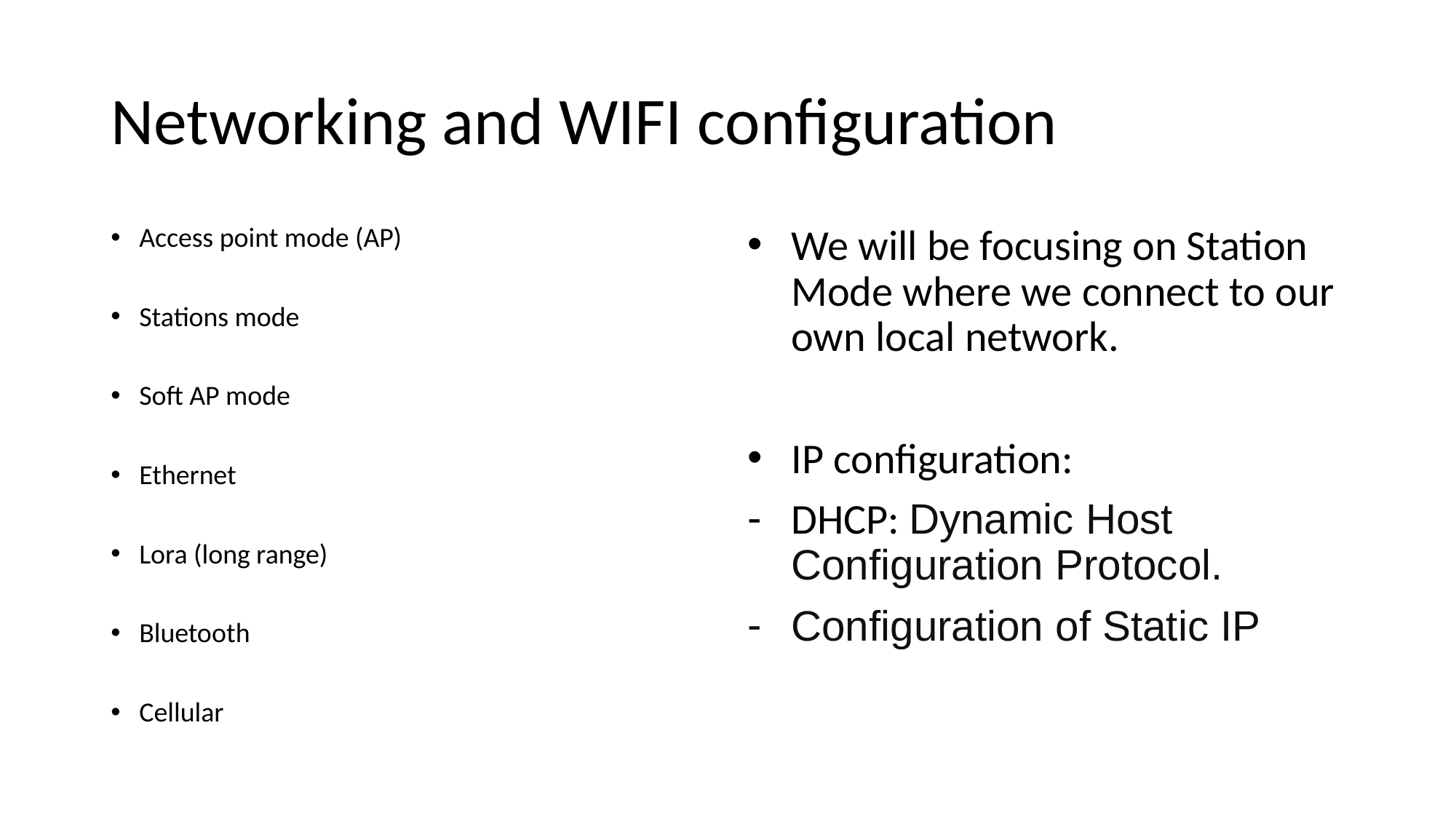

# Networking and WIFI configuration
Access point mode (AP)

Stations mode

Soft AP mode

Ethernet

Lora (long range)

Bluetooth

Cellular
We will be focusing on Station Mode where we connect to our own local network.

IP configuration:
DHCP: Dynamic Host Configuration Protocol.
Configuration of Static IP